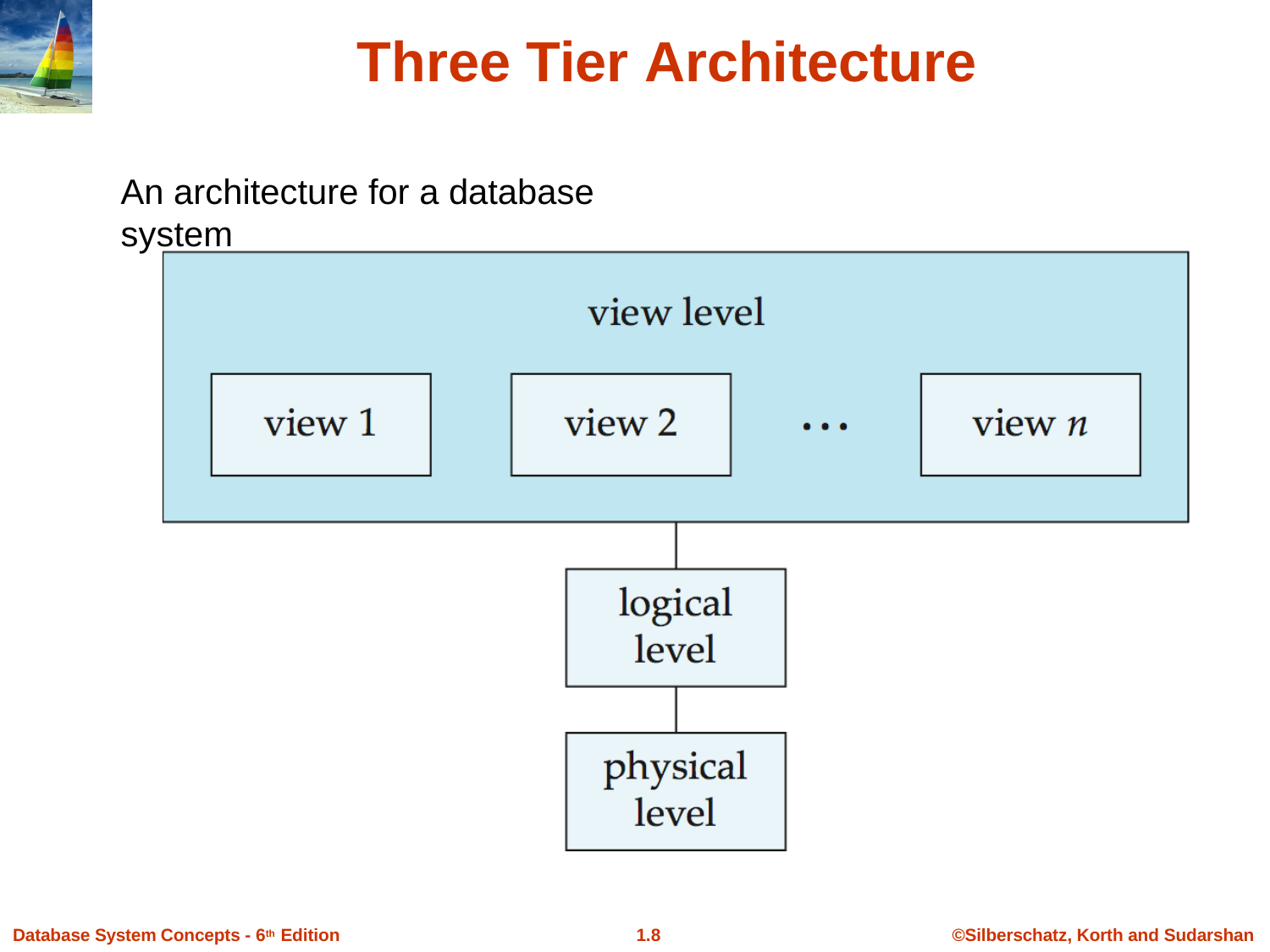

# Three Tier Architecture
An architecture for a database system

Database System Concepts - 6th Edition
1.8
©Silberschatz, Korth and Sudarshan